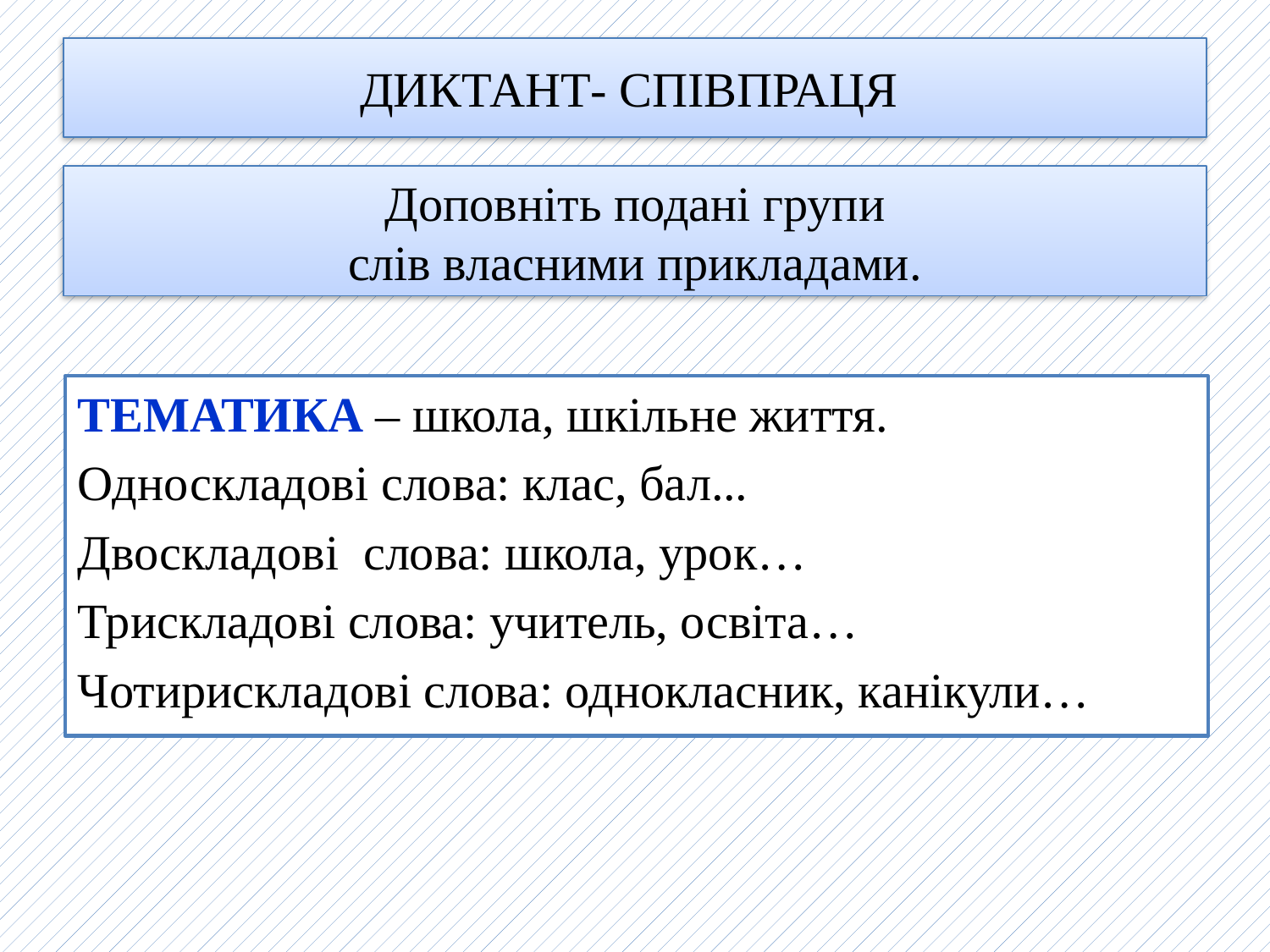

#

ДИКТАНТ- СПІВПРАЦЯ
Доповніть подані групи
слів власними прикладами.
ТЕМАТИКА – школа, шкільне життя.
Односкладові слова: клас, бал...
Двоскладові  слова: школа, урок…
Трискладові слова: учитель, освіта…
Чотирискладові слова: однокласник, канікули…